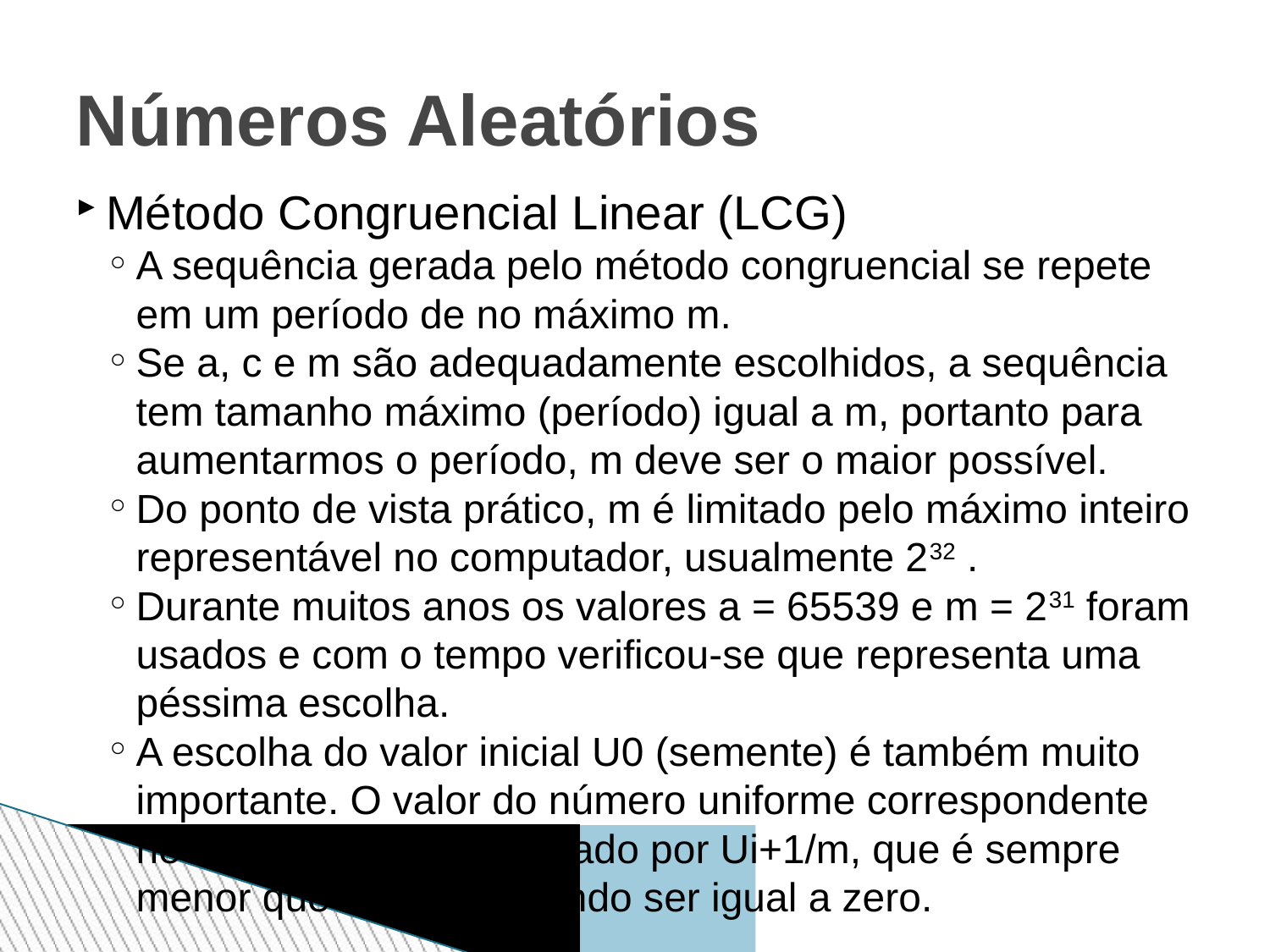

Números Aleatórios
Método Congruencial Linear (LCG)
A sequência gerada pelo método congruencial se repete em um período de no máximo m.
Se a, c e m são adequadamente escolhidos, a sequência tem tamanho máximo (período) igual a m, portanto para aumentarmos o período, m deve ser o maior possível.
Do ponto de vista prático, m é limitado pelo máximo inteiro representável no computador, usualmente 232 .
Durante muitos anos os valores a = 65539 e m = 231 foram usados e com o tempo verificou-se que representa uma péssima escolha.
A escolha do valor inicial U0 (semente) é também muito importante. O valor do número uniforme correspondente no intervalo de 0 a 1 é dado por Ui+1/m, que é sempre menor que 1, mas podendo ser igual a zero.